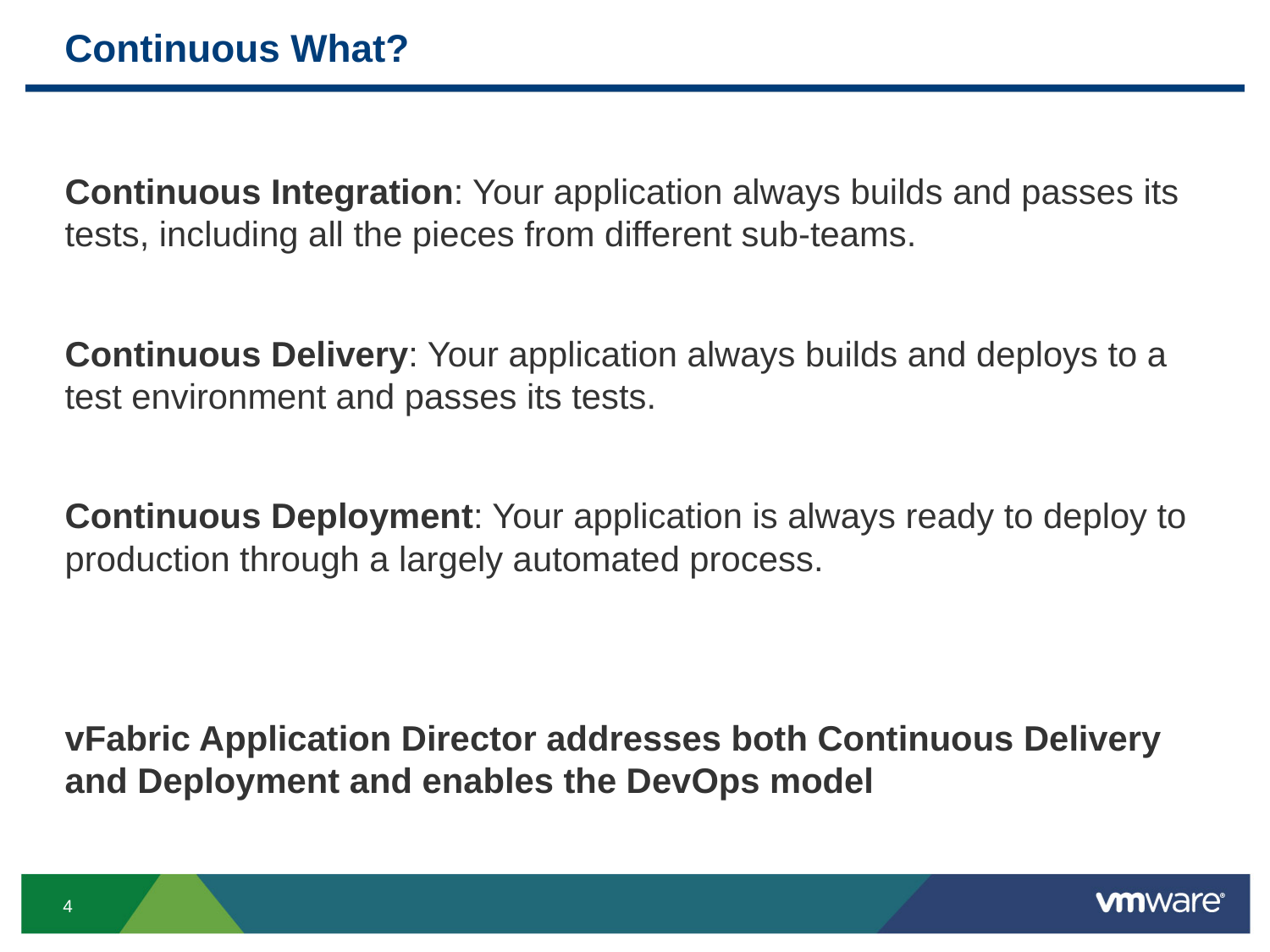

# Continuous What?

Continuous Integration: Your application always builds and passes its tests, including all the pieces from different sub-teams.

Continuous Delivery: Your application always builds and deploys to a test environment and passes its tests.

Continuous Deployment: Your application is always ready to deploy to production through a largely automated process.

vFabric Application Director addresses both Continuous Delivery and Deployment and enables the DevOps model
4